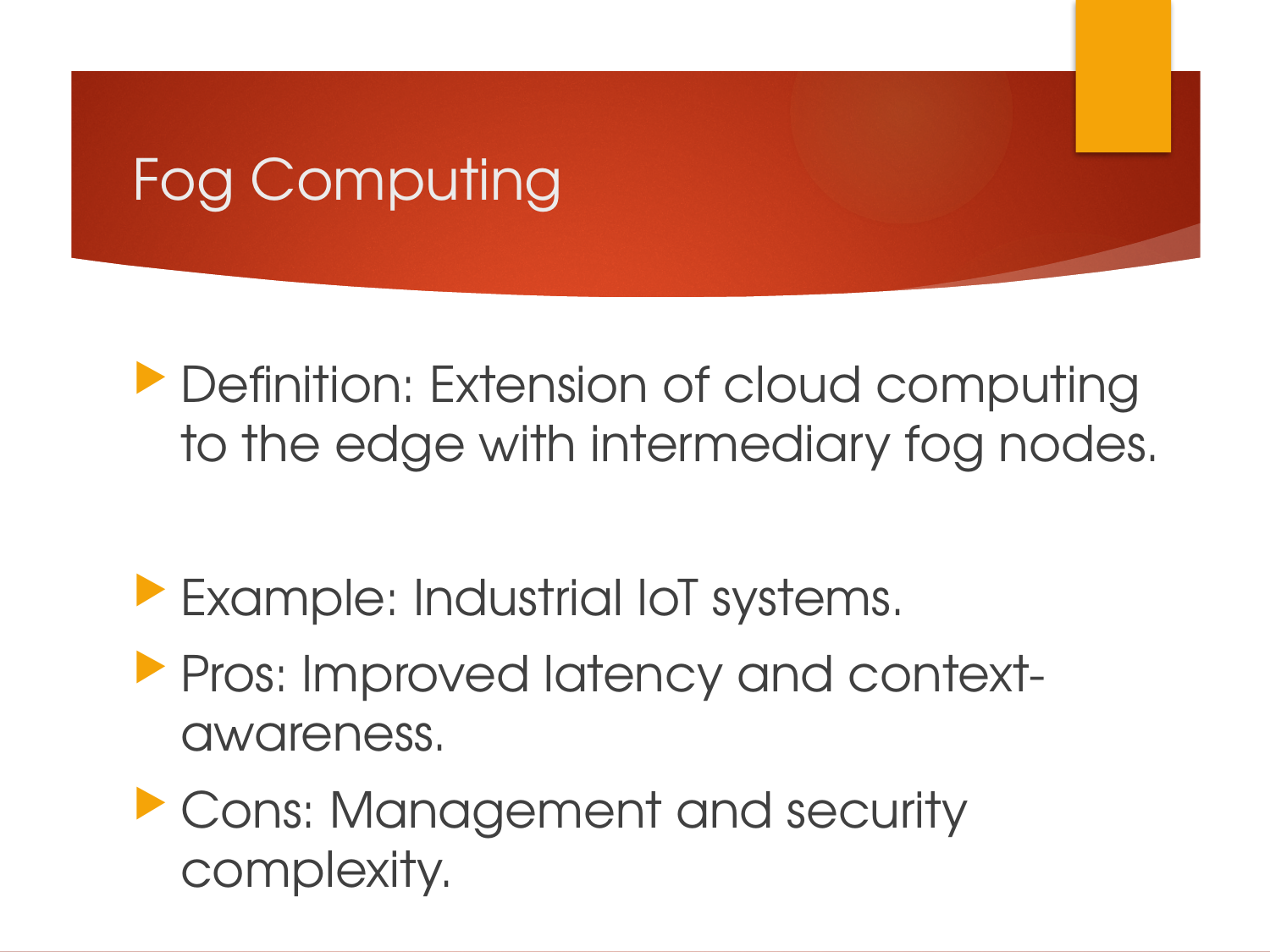

# Fog Computing
Definition: Extension of cloud computing to the edge with intermediary fog nodes.

Example: Industrial IoT systems.
Pros: Improved latency and context-awareness.
Cons: Management and security complexity.